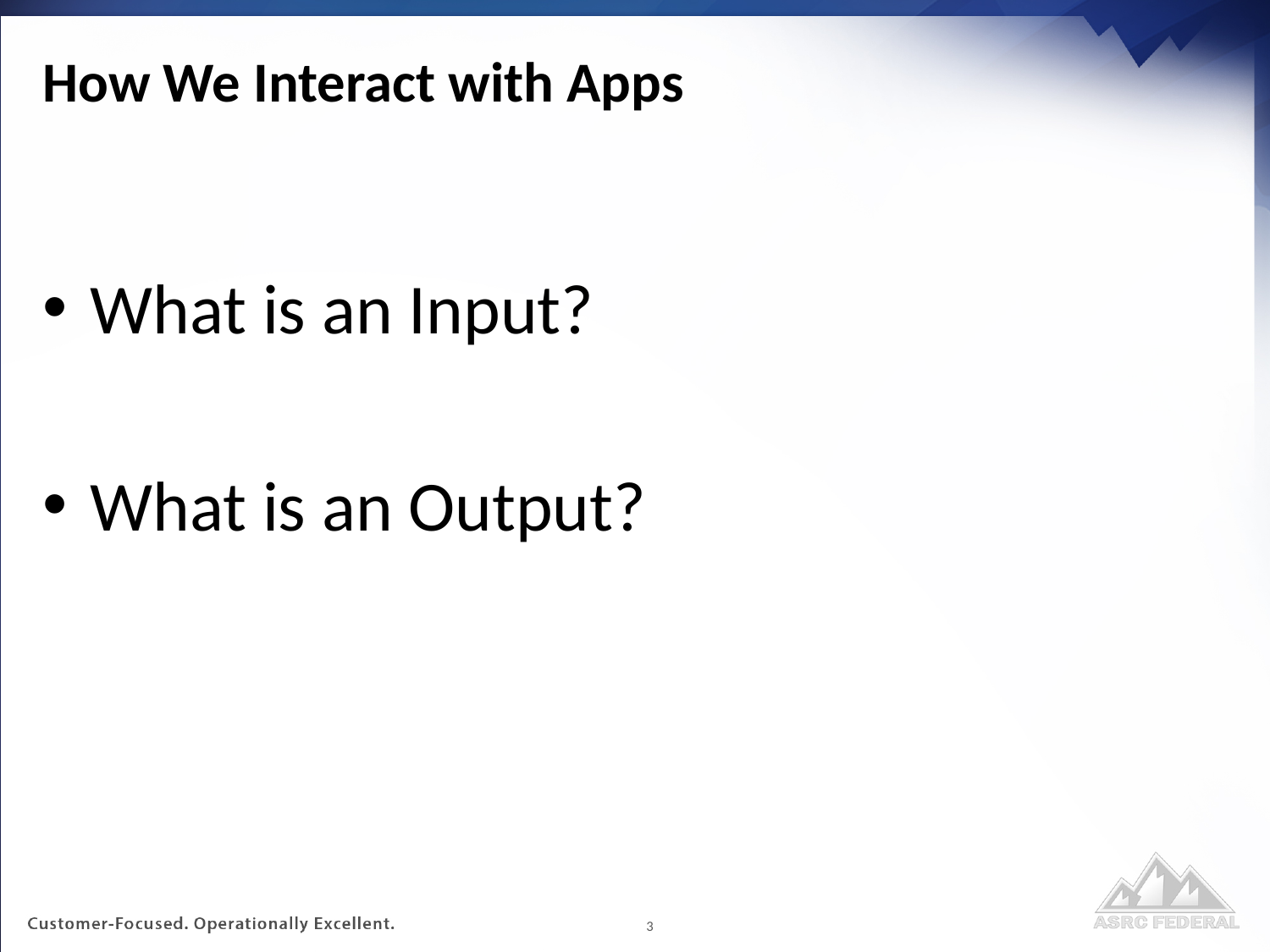

# How We Interact with Apps

What is an Input?

What is an Output?